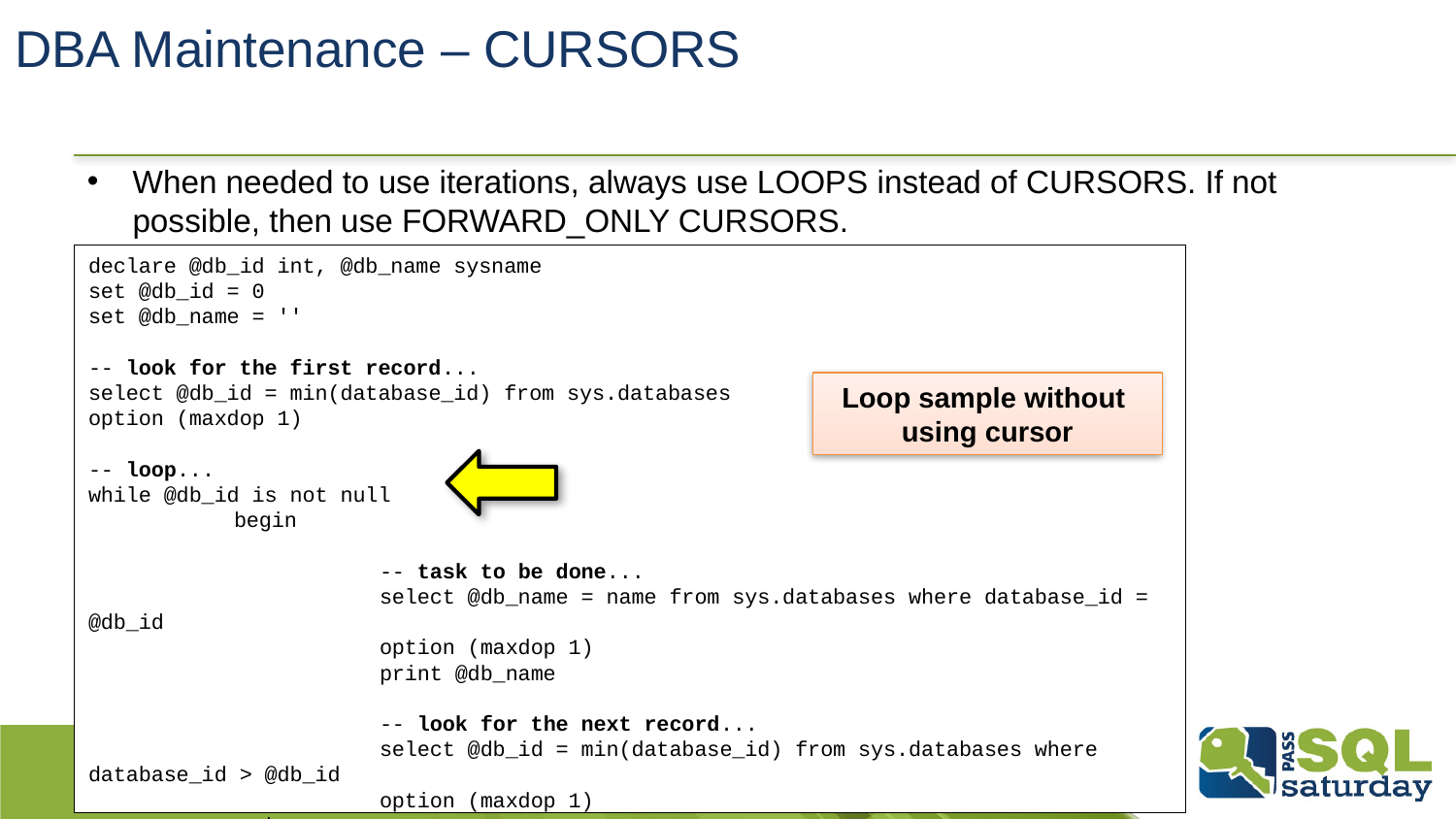

# DBA Maintenance – CURSORS
When needed to use iterations, always use LOOPS instead of CURSORS. If not possible, then use FORWARD_ONLY CURSORS.

declare @db_id int, @db_name sysname
set @db_id = 0
set @db_name = ''

-- look for the first record...
select @db_id = min(database_id) from sys.databases
option (maxdop 1)

-- loop...
while @db_id is not null
	begin

		-- task to be done...
		select @db_name = name from sys.databases where database_id = @db_id
		option (maxdop 1)
		print @db_name

		-- look for the next record...
		select @db_id = min(database_id) from sys.databases where database_id > @db_id
		option (maxdop 1)
	end

Loop sample without
using cursor